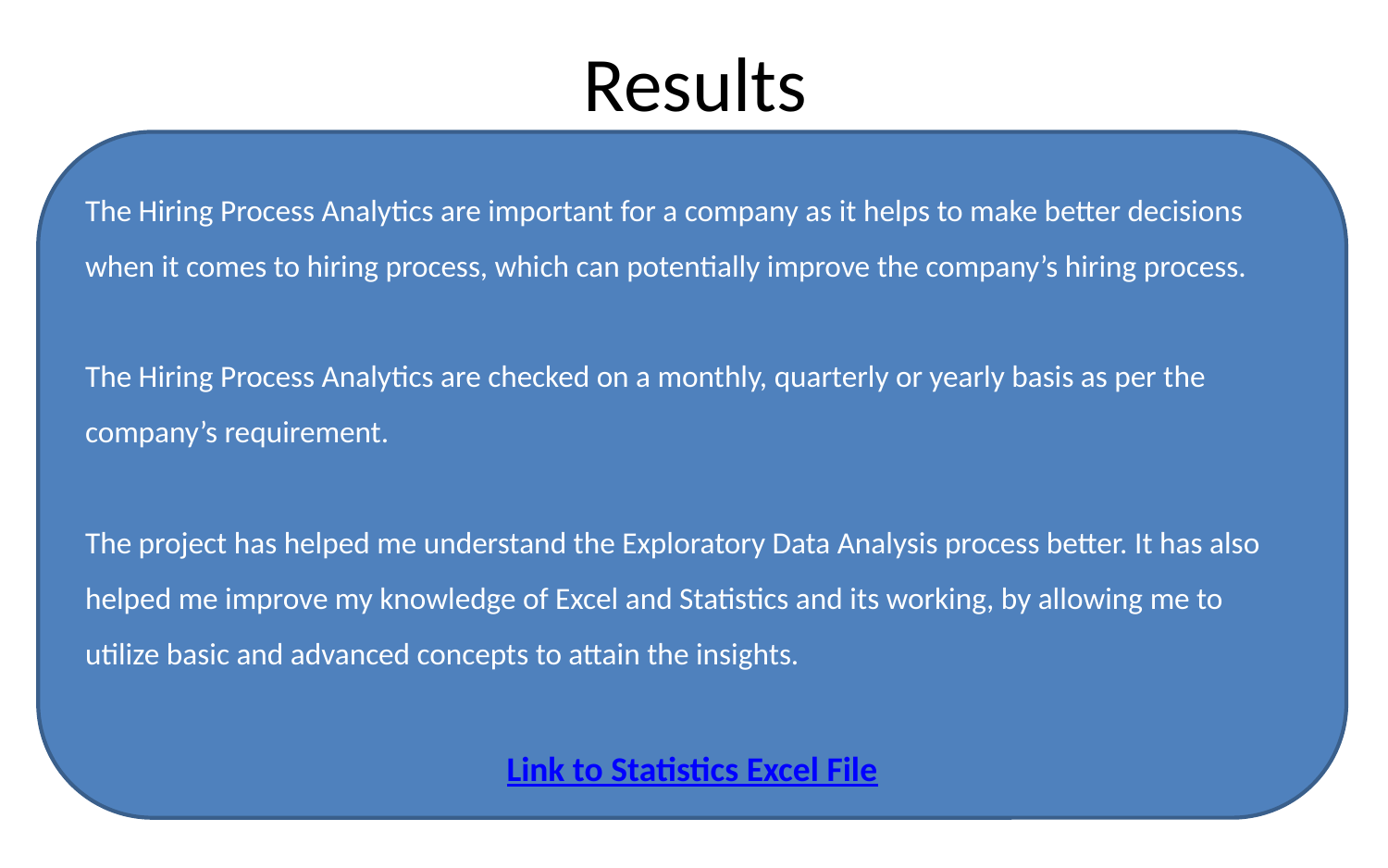

# Results
The Hiring Process Analytics are important for a company as it helps to make better decisions when it comes to hiring process, which can potentially improve the company’s hiring process.

The Hiring Process Analytics are checked on a monthly, quarterly or yearly basis as per the company’s requirement.

The project has helped me understand the Exploratory Data Analysis process better. It has also helped me improve my knowledge of Excel and Statistics and its working, by allowing me to utilize basic and advanced concepts to attain the insights.

Link to Statistics Excel File